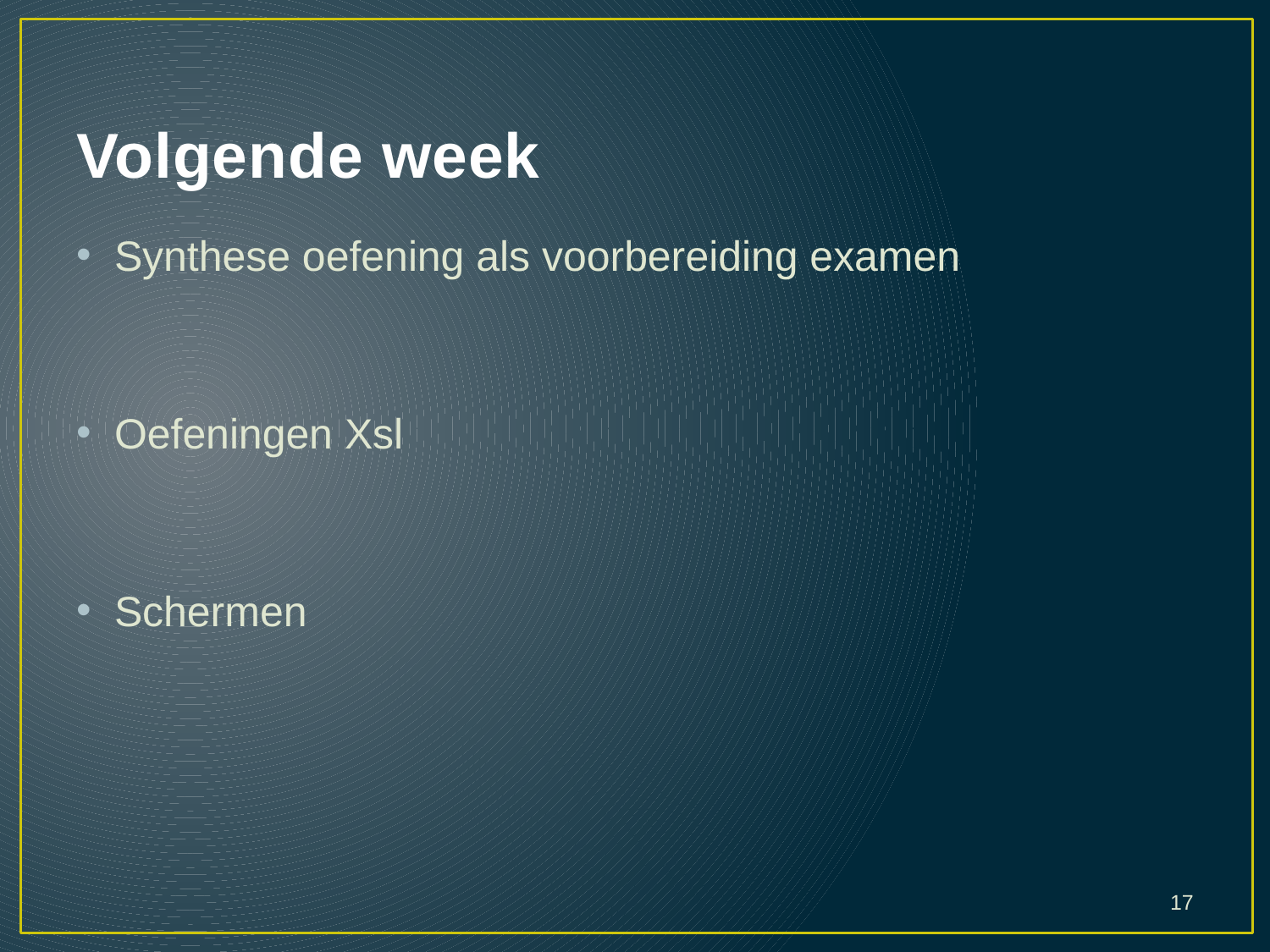

# Volgende week
Synthese oefening als voorbereiding examen

Oefeningen Xsl

Schermen

17